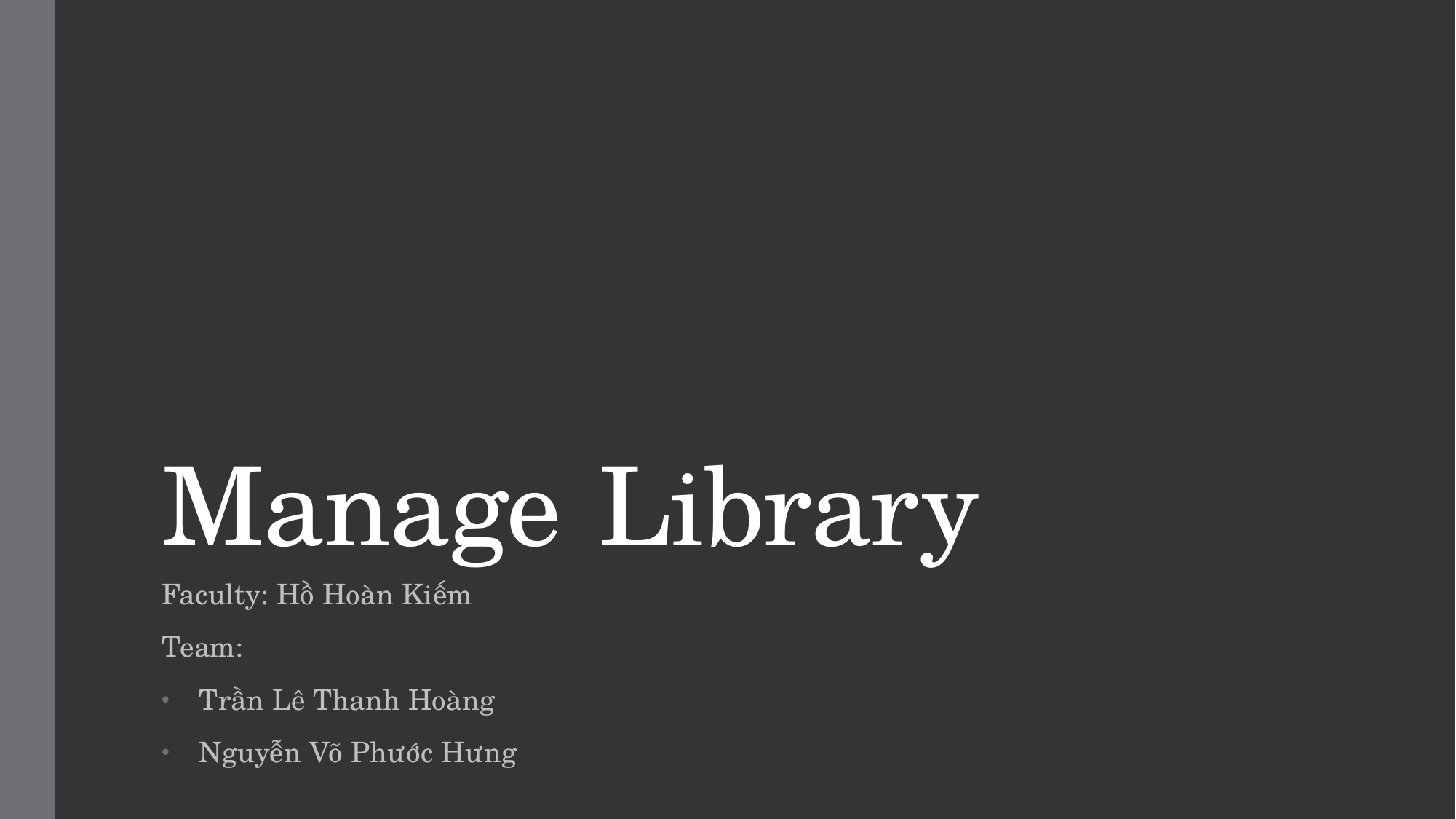

# Manage	Library
Faculty: Hồ Hoàn Kiếm
Team:
Trần Lê Thanh Hoàng
Nguyễn Võ Phước Hưng